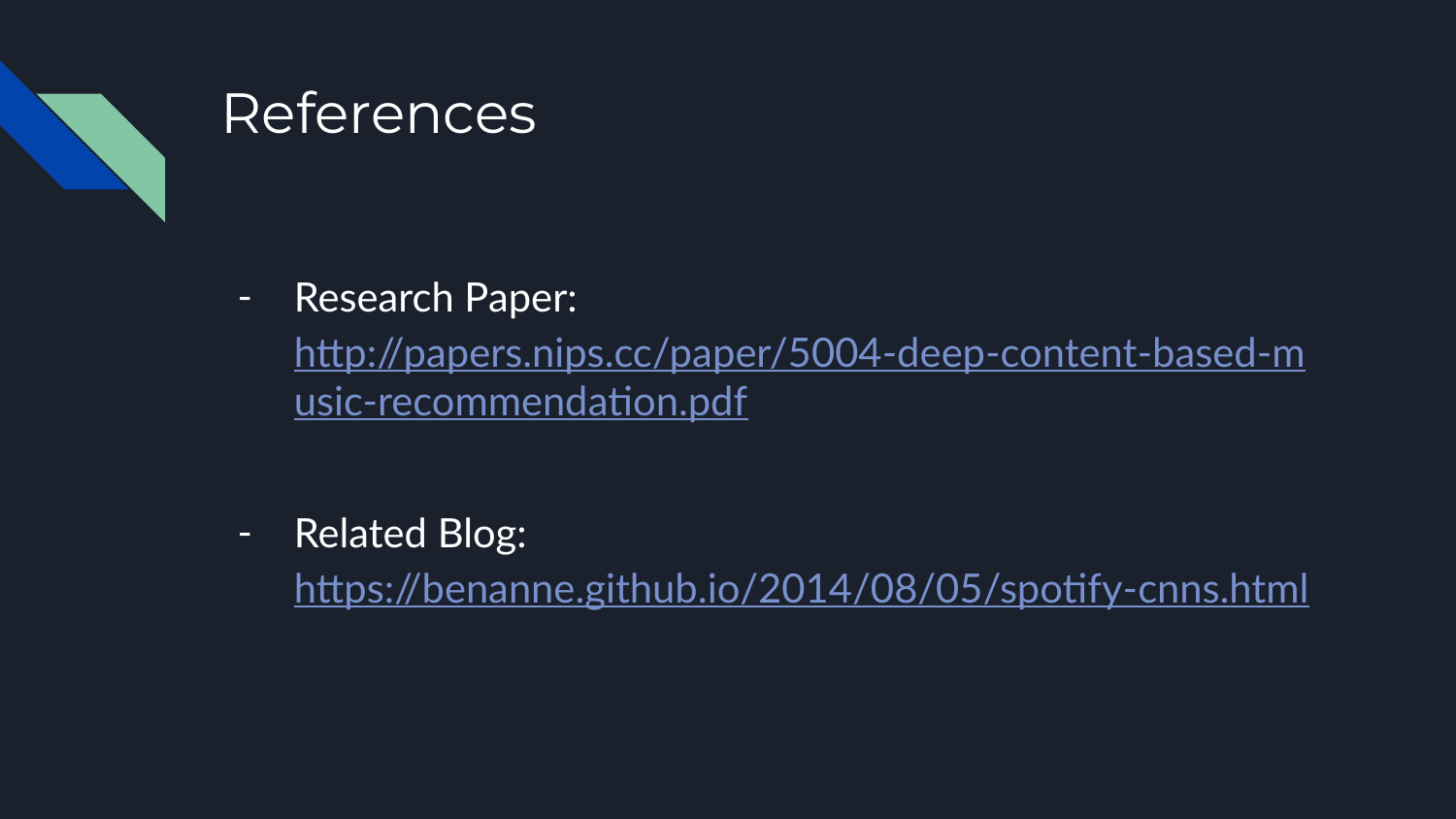

# References
Research Paper: http://papers.nips.cc/paper/5004-deep-content-based-music-recommendation.pdf
Related Blog: https://benanne.github.io/2014/08/05/spotify-cnns.html